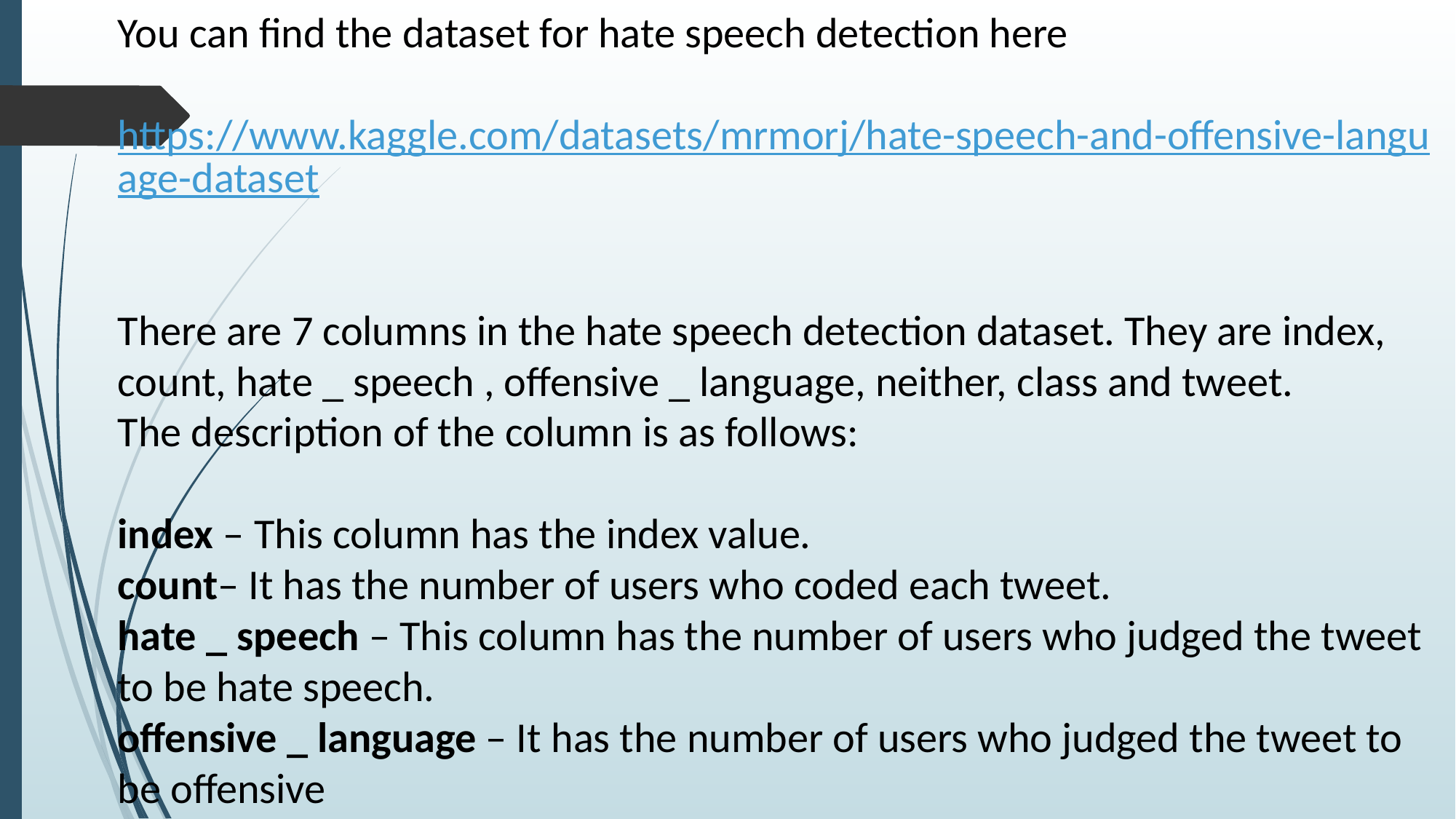

# You can find the dataset for hate speech detection here  https://www.kaggle.com/datasets/mrmorj/hate-speech-and-offensive-language-dataset There are 7 columns in the hate speech detection dataset. They are index, count, hate _ speech , offensive _ language, neither, class and tweet. The description of the column is as follows: index – This column has the index value. count– It has the number of users who coded each tweet. hate _ speech – This column has the number of users who judged the tweet to be hate speech. offensive _ language – It has the number of users who judged the tweet to be offensive neither – This has the number of users who judged the tweet to be neither offensive nor non-offensive